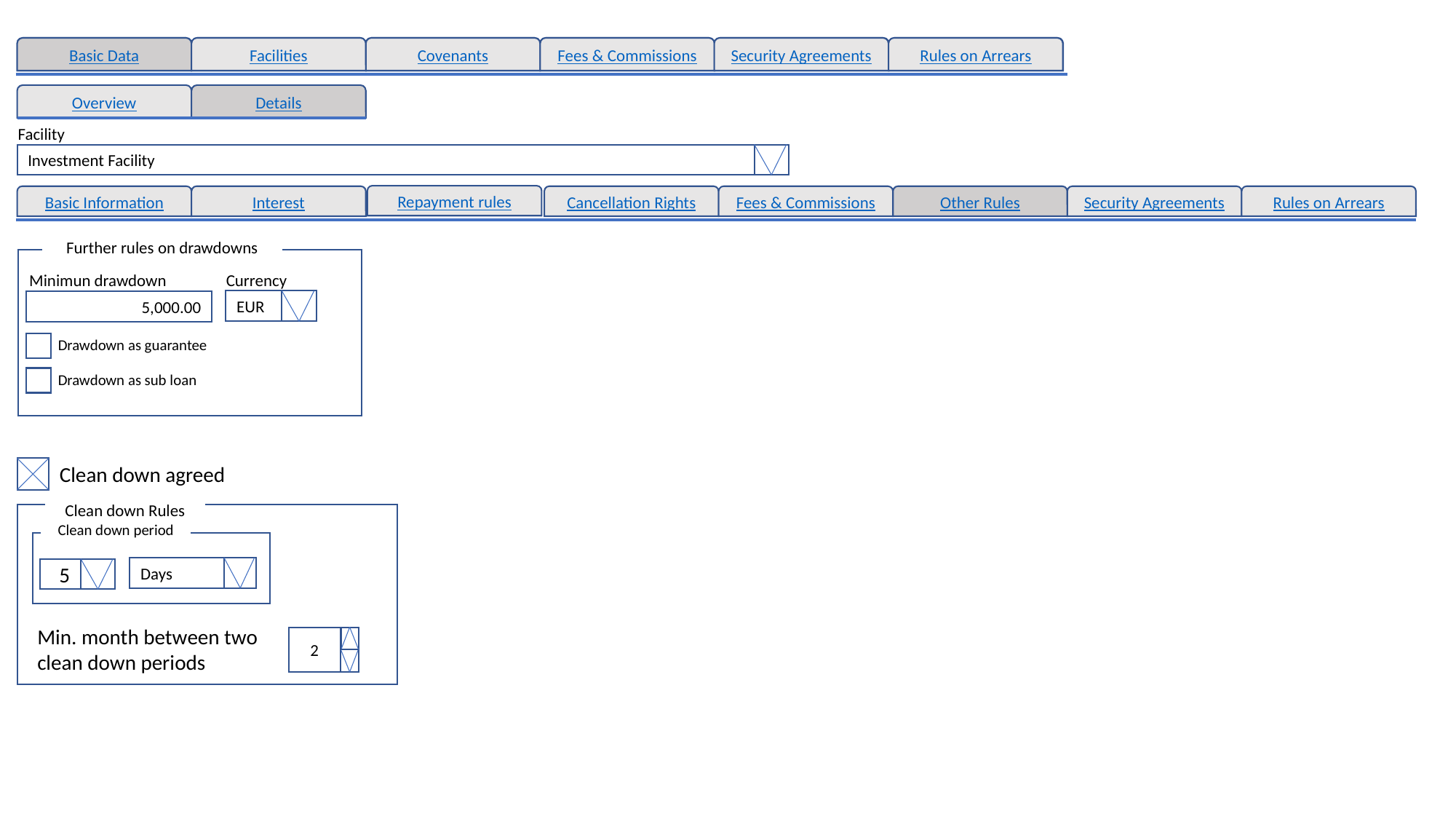

Basic Data
Facilities
Covenants
Fees & Commissions
Security Agreements
Rules on Arrears
Basic Data
Facilities
Covenants
Fees & Commissions
Security Agreements
Rules on Arrears
Overview
Details
Facility
Investment Facility

Repayment rules
Basic Information
Interest
Cancellation Rights
Fees & Commissions
Other Rules
Security Agreements
Rules on Arrears
Further rules on drawdowns

Currency
Minimun drawdown
5,000.00
EUR

Drawdown as guarantee

Drawdown as sub loan

Clean down agreed

Clean down Rules

Clean down period

Days

5

Min. month between two clean down periods

2